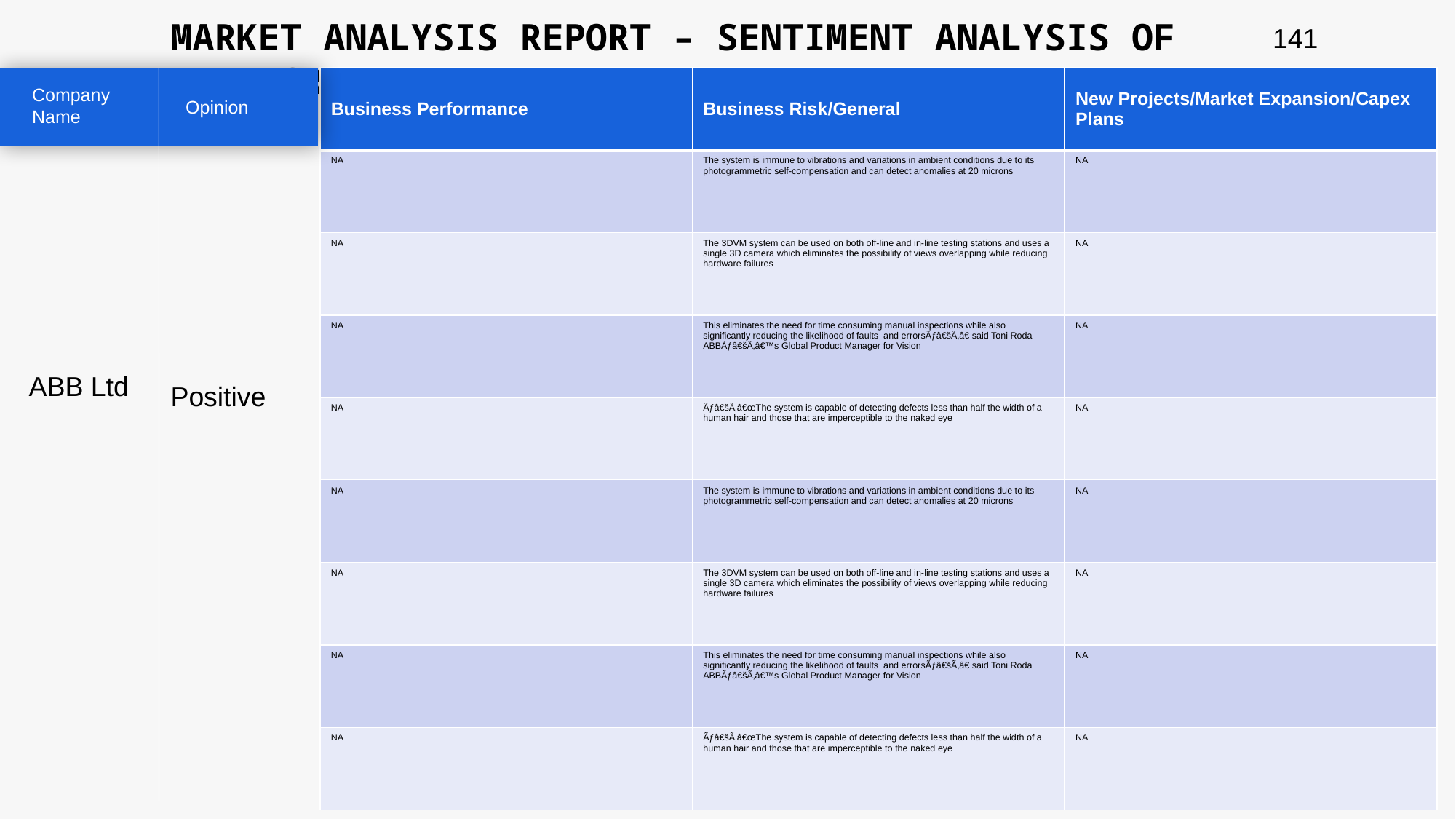

MARKET ANALYSIS REPORT – SENTIMENT ANALYSIS OF PEER GROUP
141

| Business Performance | Business Risk/General | New Projects/Market Expansion/Capex Plans |
| --- | --- | --- |
| NA | The system is immune to vibrations and variations in ambient conditions due to its photogrammetric self-compensation and can detect anomalies at 20 microns | NA |
| NA | The 3DVM system can be used on both off-line and in-line testing stations and uses a single 3D camera which eliminates the possibility of views overlapping while reducing hardware failures | NA |
| NA | This eliminates the need for time consuming manual inspections while also significantly reducing the likelihood of faults and errorsÃƒâ€šÃ‚â€ said Toni Roda ABBÃƒâ€šÃ‚â€™s Global Product Manager for Vision | NA |
| NA | Ãƒâ€šÃ‚â€œThe system is capable of detecting defects less than half the width of a human hair and those that are imperceptible to the naked eye | NA |
| NA | The system is immune to vibrations and variations in ambient conditions due to its photogrammetric self-compensation and can detect anomalies at 20 microns | NA |
| NA | The 3DVM system can be used on both off-line and in-line testing stations and uses a single 3D camera which eliminates the possibility of views overlapping while reducing hardware failures | NA |
| NA | This eliminates the need for time consuming manual inspections while also significantly reducing the likelihood of faults and errorsÃƒâ€šÃ‚â€ said Toni Roda ABBÃƒâ€šÃ‚â€™s Global Product Manager for Vision | NA |
| NA | Ãƒâ€šÃ‚â€œThe system is capable of detecting defects less than half the width of a human hair and those that are imperceptible to the naked eye | NA |
Company Name
Opinion
ABB Ltd
Positive